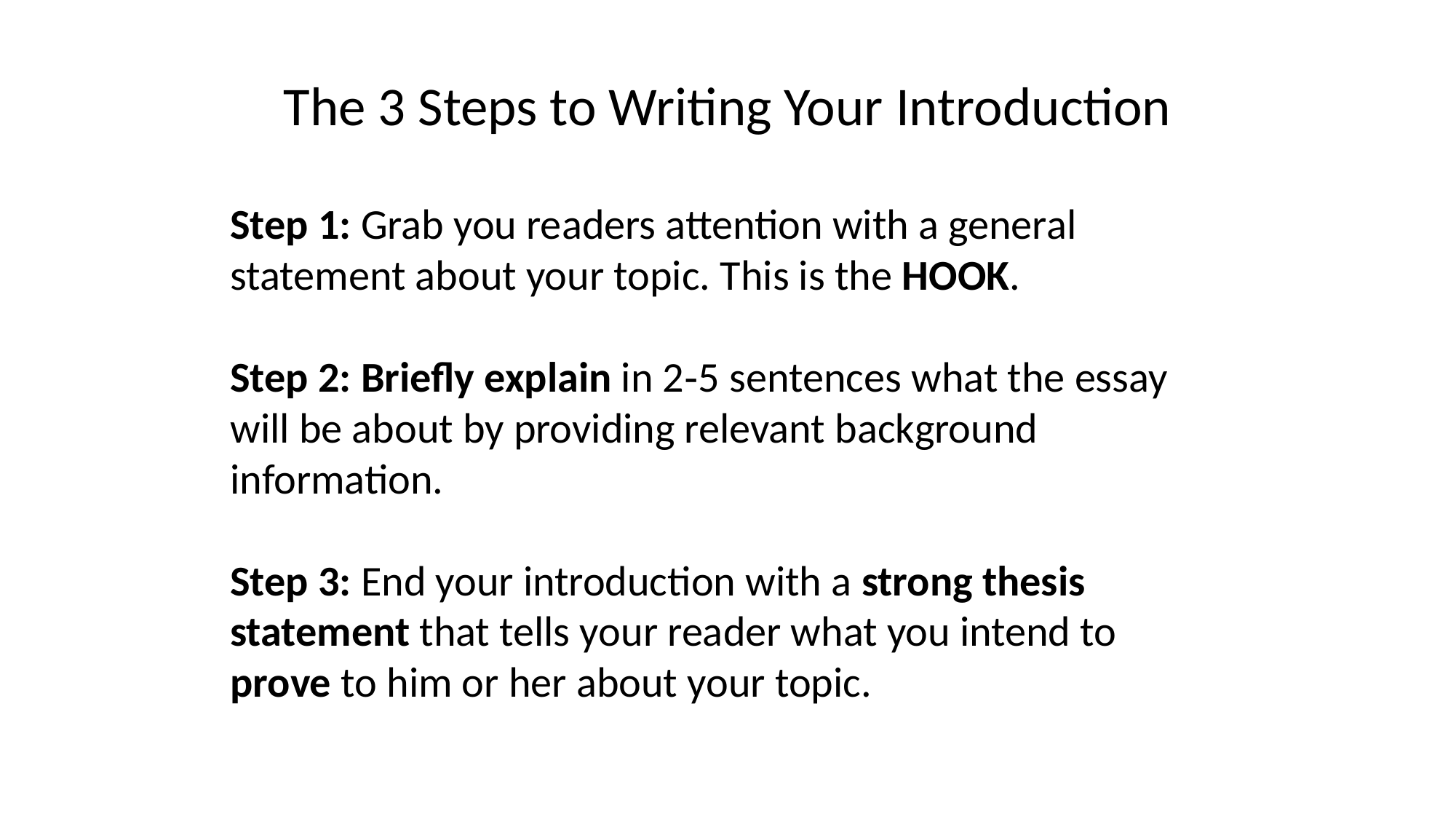

The 3 Steps to Writing Your Introduction
Step 1: Grab you readers attention with a general statement about your topic. This is the HOOK.

Step 2: Briefly explain in 2‐5 sentences what the essay will be about by providing relevant background information.

Step 3: End your introduction with a strong thesis statement that tells your reader what you intend to prove to him or her about your topic.